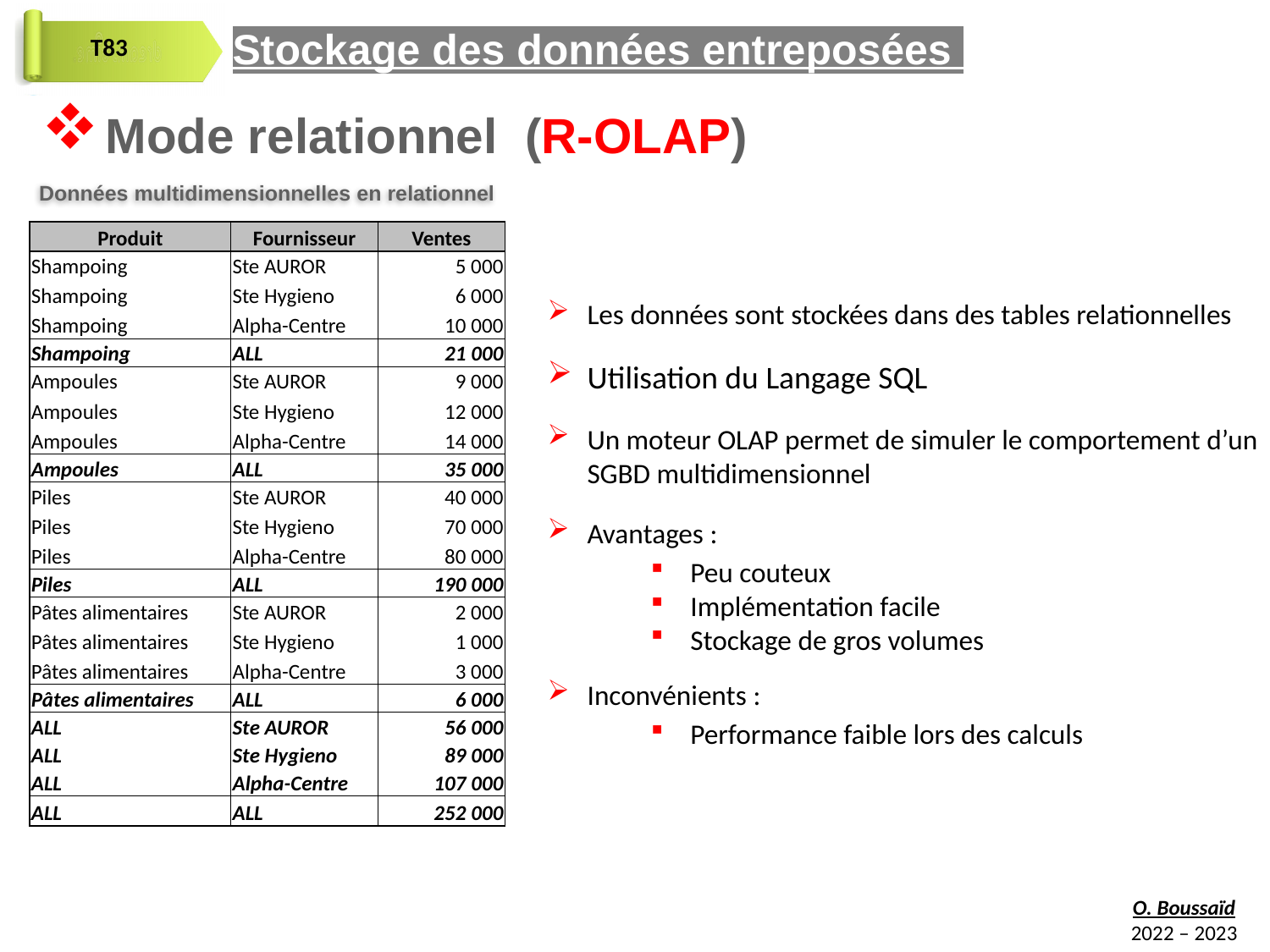

Stockage des données entreposées
Mode relationnel  (R-OLAP)
Données multidimensionnelles en relationnel
| Produit | Fournisseur | Ventes |
| --- | --- | --- |
| Shampoing | Ste AUROR | 5 000 |
| Shampoing | Ste Hygieno | 6 000 |
| Shampoing | Alpha-Centre | 10 000 |
| Shampoing | ALL | 21 000 |
| Ampoules | Ste AUROR | 9 000 |
| Ampoules | Ste Hygieno | 12 000 |
| Ampoules | Alpha-Centre | 14 000 |
| Ampoules | ALL | 35 000 |
| Piles | Ste AUROR | 40 000 |
| Piles | Ste Hygieno | 70 000 |
| Piles | Alpha-Centre | 80 000 |
| Piles | ALL | 190 000 |
| Pâtes alimentaires | Ste AUROR | 2 000 |
| Pâtes alimentaires | Ste Hygieno | 1 000 |
| Pâtes alimentaires | Alpha-Centre | 3 000 |
| Pâtes alimentaires | ALL | 6 000 |
| ALL | Ste AUROR | 56 000 |
| ALL | Ste Hygieno | 89 000 |
| ALL | Alpha-Centre | 107 000 |
| ALL | ALL | 252 000 |
Les données sont stockées dans des tables relationnelles
Utilisation du Langage SQL
Un moteur OLAP permet de simuler le comportement d’un SGBD multidimensionnel
Avantages :
Peu couteux
Implémentation facile
Stockage de gros volumes
Inconvénients :
Performance faible lors des calculs